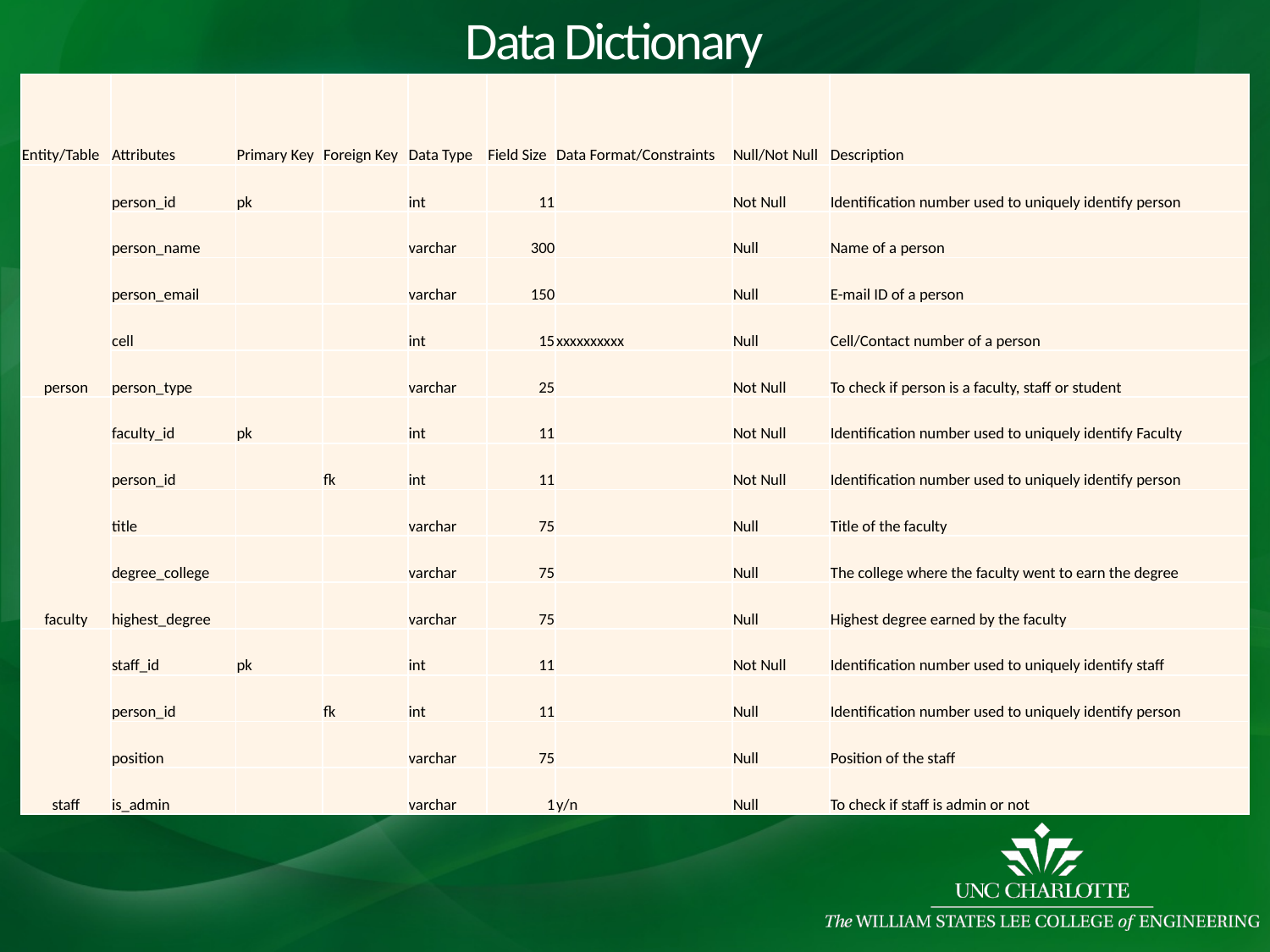

# Data Dictionary
| Entity/Table | Attributes | Primary Key | Foreign Key | Data Type | Field Size | Data Format/Constraints | Null/Not Null | Description |
| --- | --- | --- | --- | --- | --- | --- | --- | --- |
| person | person\_id | pk |  | int | 11 |  | Not Null | Identification number used to uniquely identify person |
|  | person\_name |  |  | varchar | 300 |  | Null | Name of a person |
|  | person\_email |  |  | varchar | 150 |  | Null | E-mail ID of a person |
|  | cell |  |  | int | 15 | xxxxxxxxxx | Null | Cell/Contact number of a person |
|  | person\_type |  |  | varchar | 25 |  | Not Null | To check if person is a faculty, staff or student |
| faculty | faculty\_id | pk |  | int | 11 |  | Not Null | Identification number used to uniquely identify Faculty |
|  | person\_id |  | fk | int | 11 |  | Not Null | Identification number used to uniquely identify person |
|  | title |  |  | varchar | 75 |  | Null | Title of the faculty |
|  | degree\_college |  |  | varchar | 75 |  | Null | The college where the faculty went to earn the degree |
|  | highest\_degree |  |  | varchar | 75 |  | Null | Highest degree earned by the faculty |
| staff | staff\_id | pk |  | int | 11 |  | Not Null | Identification number used to uniquely identify staff |
|  | person\_id |  | fk | int | 11 |  | Null | Identification number used to uniquely identify person |
|  | position |  |  | varchar | 75 |  | Null | Position of the staff |
|  | is\_admin |  |  | varchar | 1 | y/n | Null | To check if staff is admin or not |